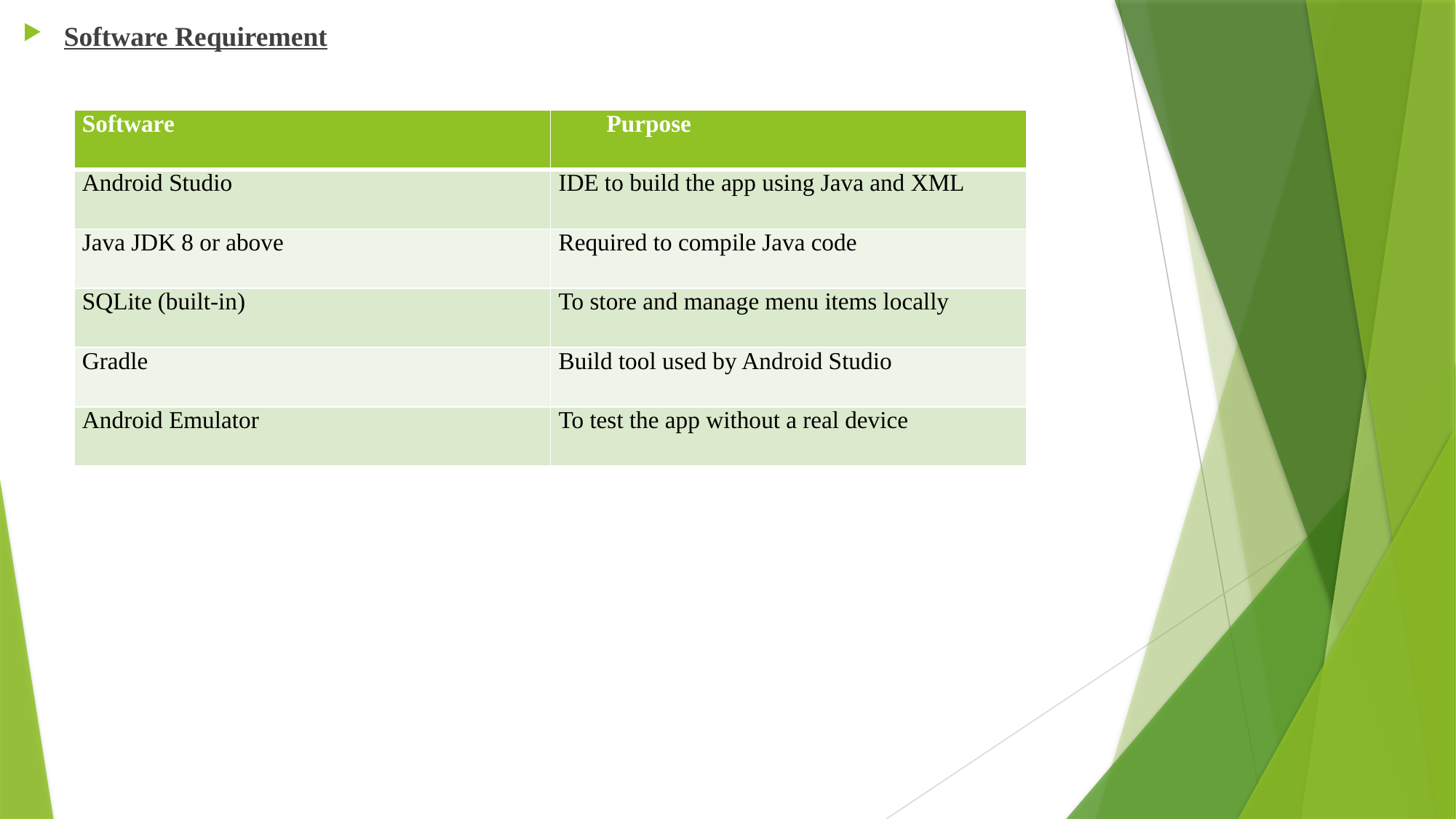

Software Requirement

| Software | Purpose |
| --- | --- |
| Android Studio | IDE to build the app using Java and XML |
| Java JDK 8 or above | Required to compile Java code |
| SQLite (built-in) | To store and manage menu items locally |
| Gradle | Build tool used by Android Studio |
| Android Emulator | To test the app without a real device |